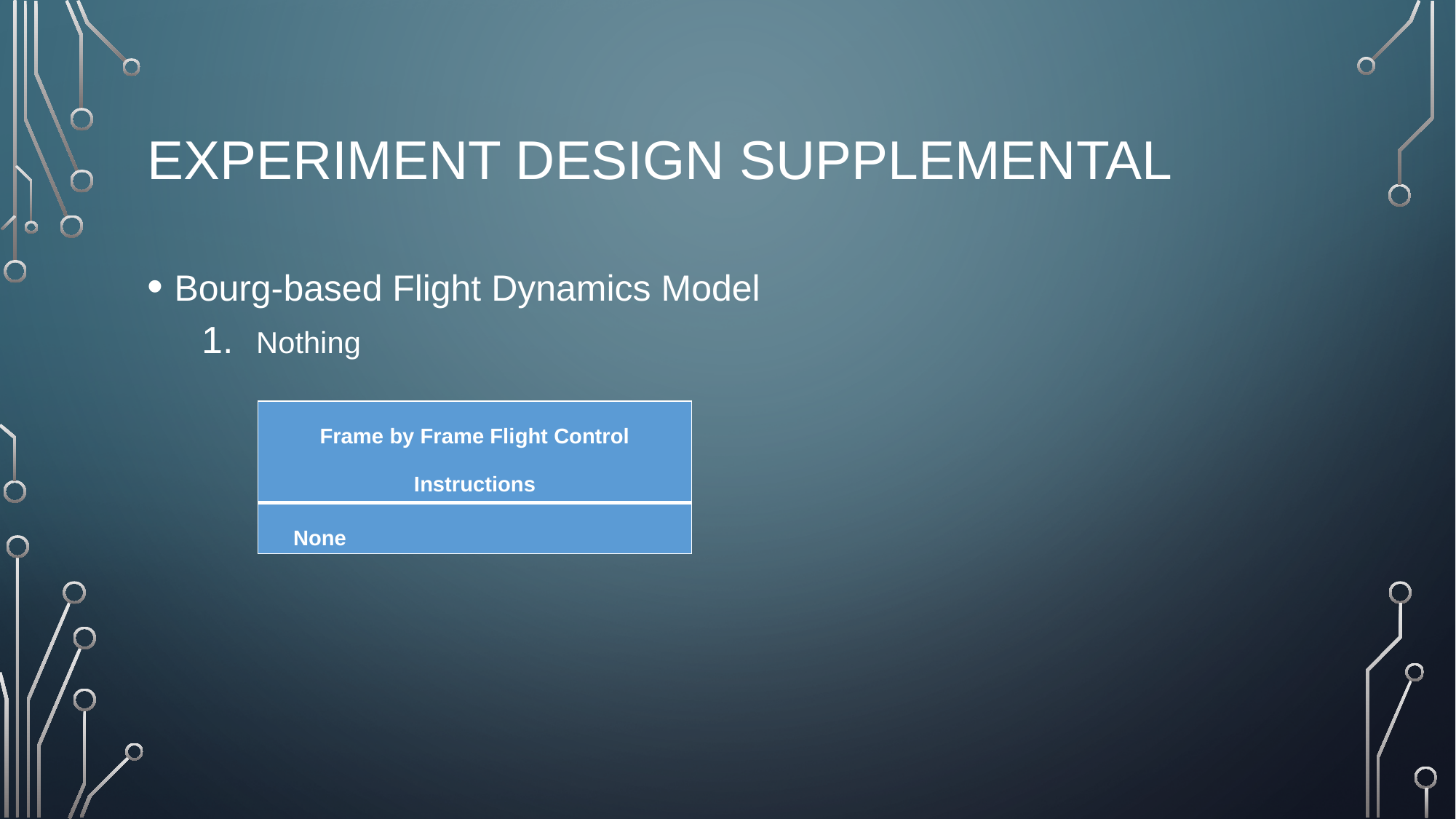

# Experiment design Supplemental
Bourg-based Flight Dynamics Model
Nothing

| Frame by Frame Flight Control Instructions |
| --- |
| None |